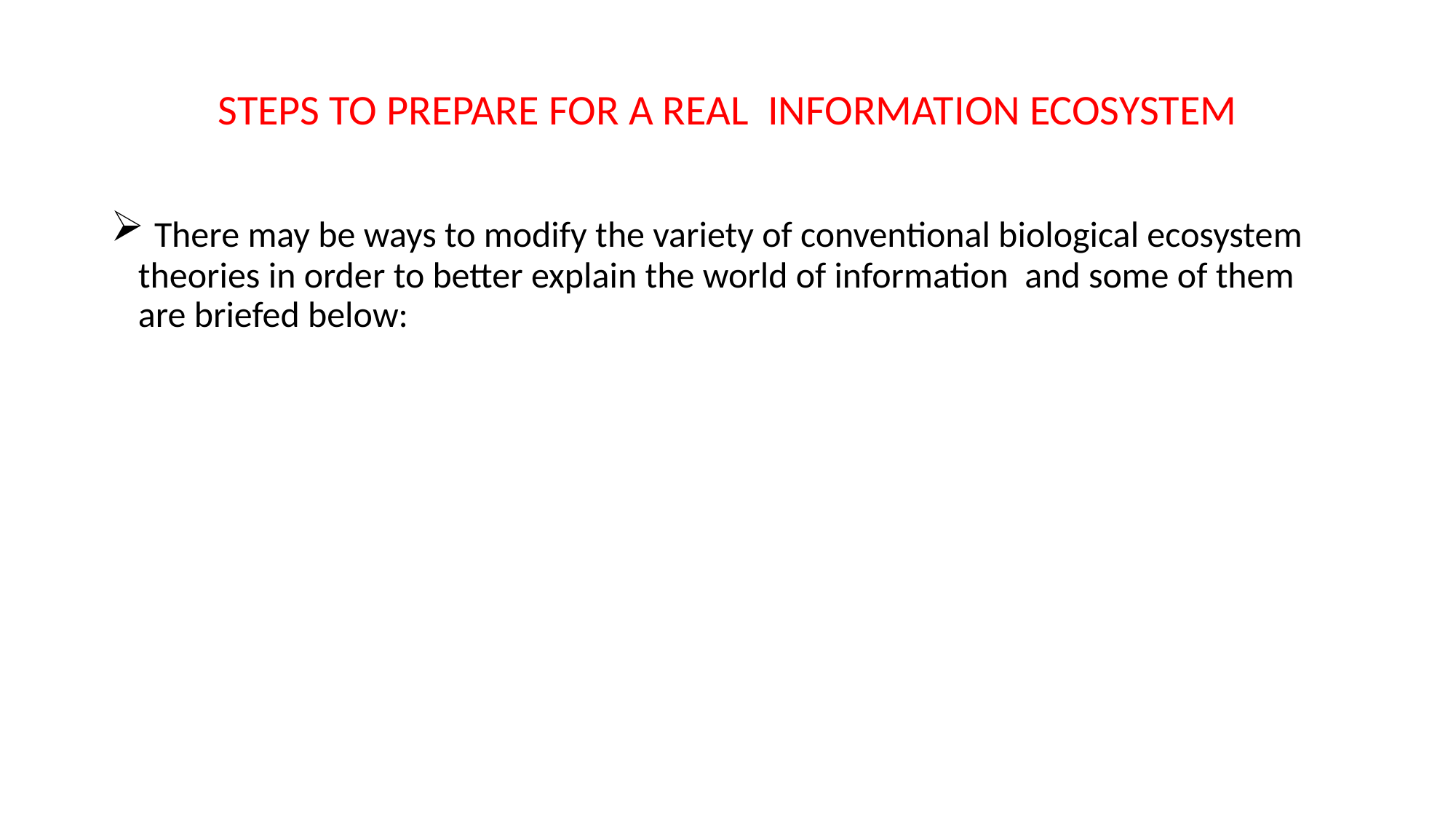

STEPS TO PREPARE FOR A REAL  INFORMATION ECOSYSTEM

 There may be ways to modify the variety of conventional biological ecosystem theories in order to better explain the world of information  and some of them are briefed below: